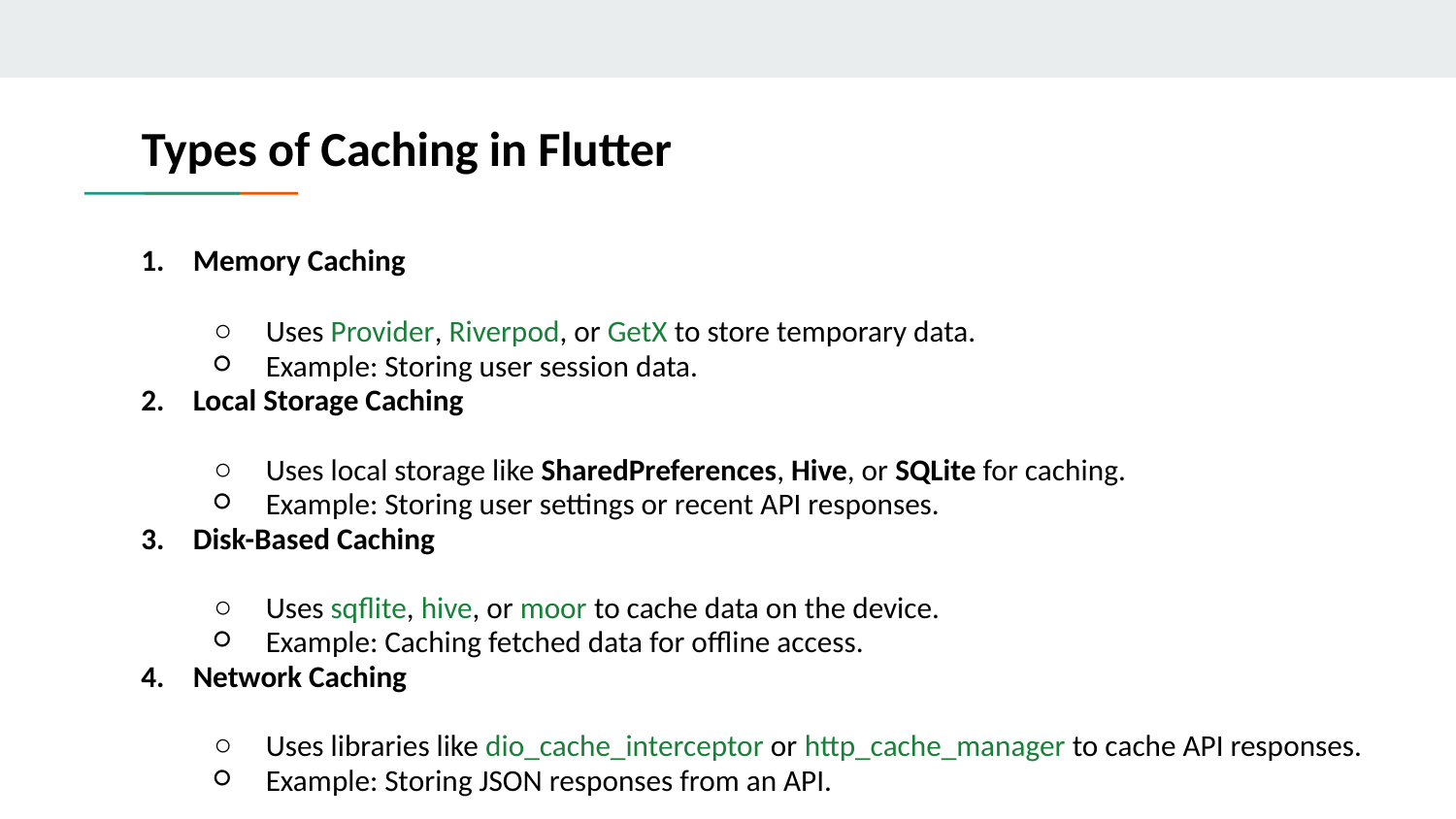

# Types of Caching in Flutter

Memory Caching
Uses Provider, Riverpod, or GetX to store temporary data.
Example: Storing user session data.
Local Storage Caching
Uses local storage like SharedPreferences, Hive, or SQLite for caching.
Example: Storing user settings or recent API responses.
Disk-Based Caching
Uses sqflite, hive, or moor to cache data on the device.
Example: Caching fetched data for offline access.
Network Caching
Uses libraries like dio_cache_interceptor or http_cache_manager to cache API responses.
Example: Storing JSON responses from an API.